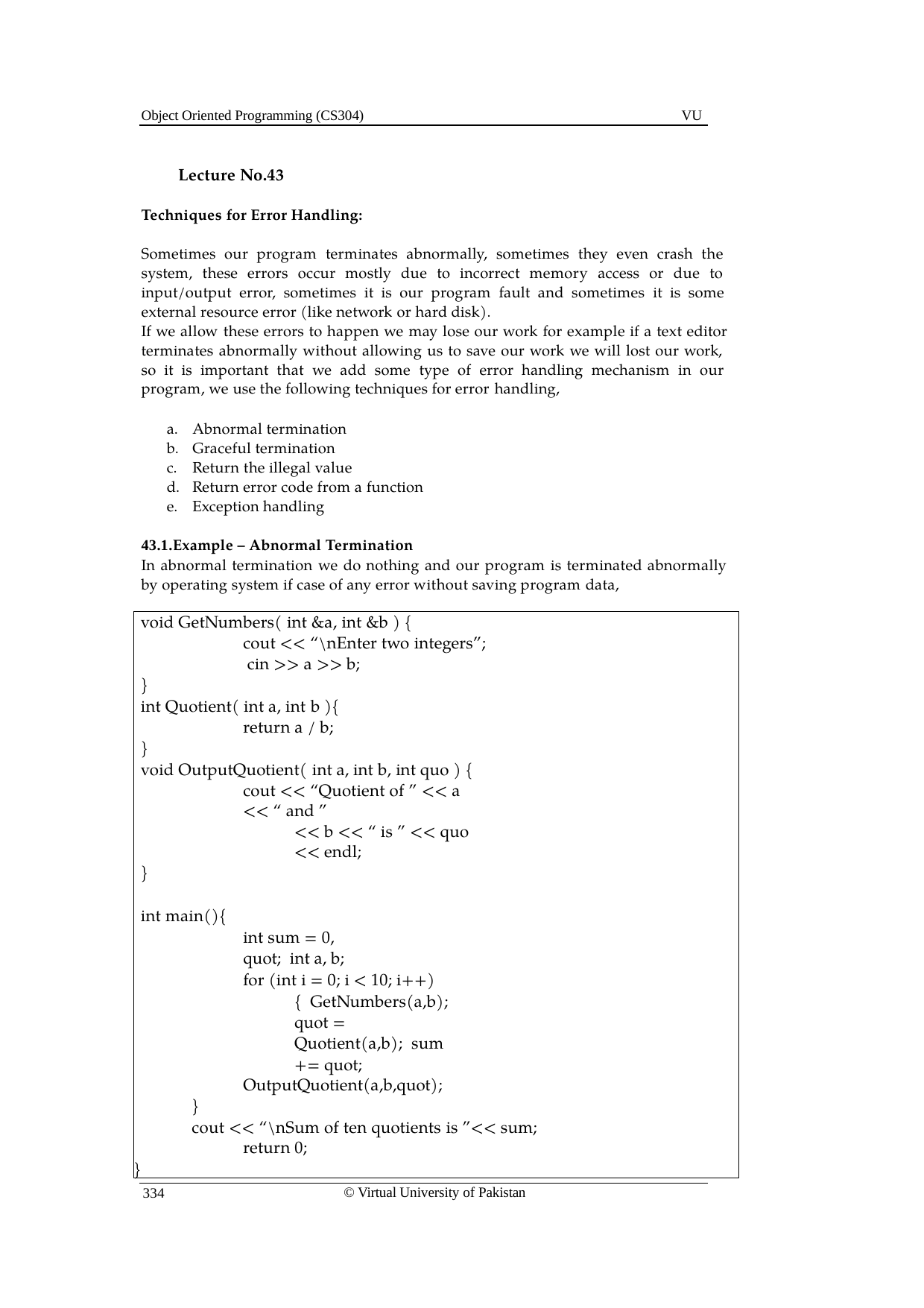

Object Oriented Programming (CS304)
VU

Lecture No.43

Techniques for Error Handling:

Sometimes our program terminates abnormally, sometimes they even crash the  system, these errors occur mostly due to incorrect memory access or due to  input/output error, sometimes it is our program fault and sometimes it is some  external resource error (like network or hard disk).
If we allow these errors to happen we may lose our work for example if a text editor  terminates abnormally without allowing us to save our work we will lost our work,
so it is important that we add some type of error handling mechanism in our  program, we use the following techniques for error handling,

Abnormal termination
Graceful termination
Return the illegal value
Return error code from a function
Exception handling

43.1.Example – Abnormal Termination
In abnormal termination we do nothing and our program is terminated abnormally  by operating system if case of any error without saving program data,
void GetNumbers( int &a, int &b ) {
cout << “\nEnter two integers”;  cin >> a >> b;
}
int Quotient( int a, int b ){
return a / b;
}
void OutputQuotient( int a, int b, int quo ) {
cout << “Quotient of ” << a << “ and ”
<< b << “ is ” << quo << endl;
}

int main(){
int sum = 0, quot;  int a, b;
for (int i = 0; i < 10; i++){  GetNumbers(a,b);  quot = Quotient(a,b);  sum += quot;
OutputQuotient(a,b,quot);
}
cout << “\nSum of ten quotients is ”<< sum;  return 0;
}
© Virtual University of Pakistan

334